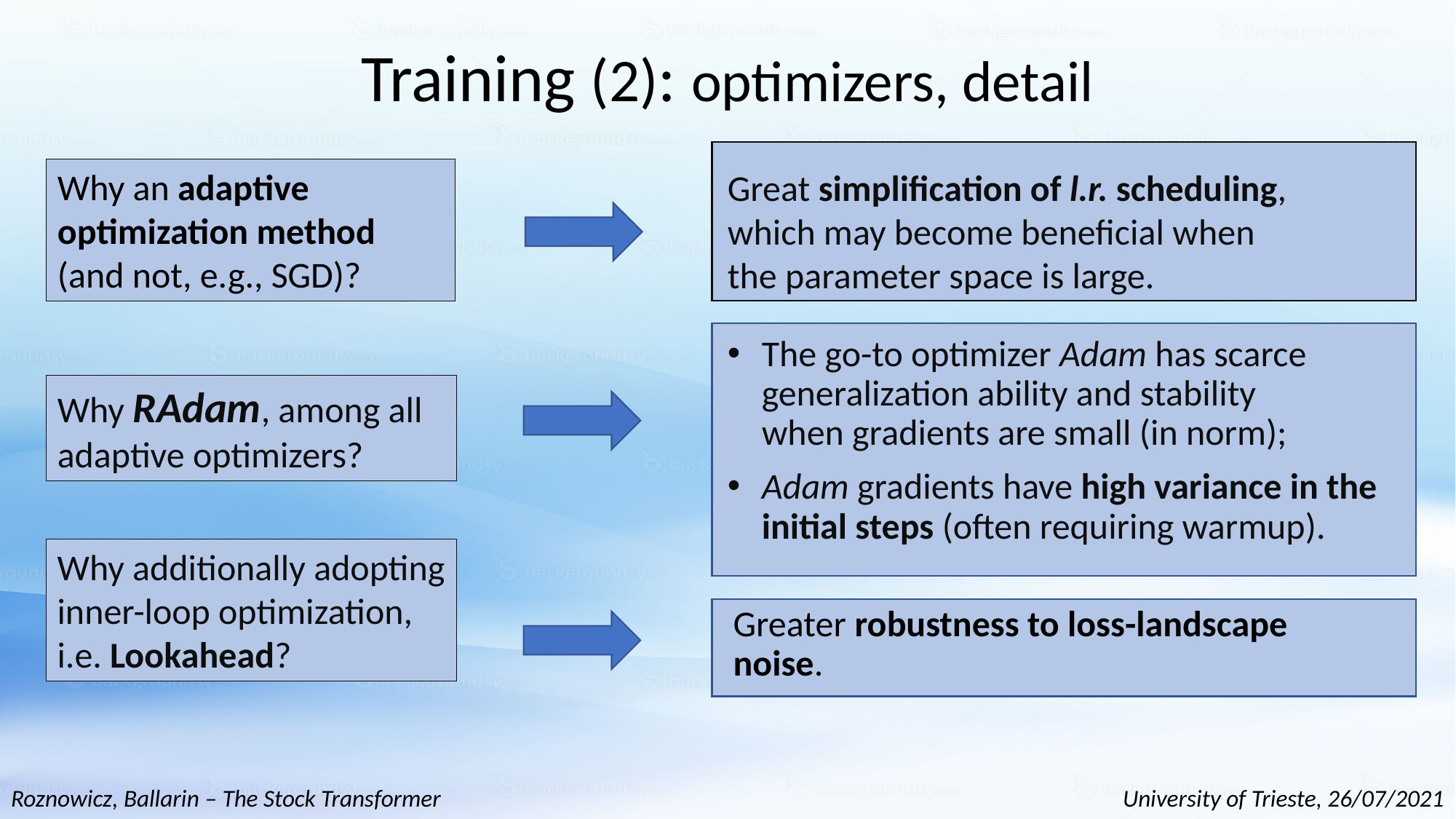

# Training (2): optimizers, detail

Why an adaptive optimization method (and not, e.g., SGD)?
Great simplification of l.r. scheduling, which may become beneficial when the parameter space is large.

The go-to optimizer Adam has scarce generalization ability and stability when gradients are small (in norm);
Adam gradients have high variance in the initial steps (often requiring warmup).
Why RAdam, among all adaptive optimizers?

Why additionally adopting inner-loop optimization,
i.e. Lookahead?

Greater robustness to loss-landscape noise.

Roznowicz, Ballarin – The Stock Transformer
University of Trieste, 26/07/2021